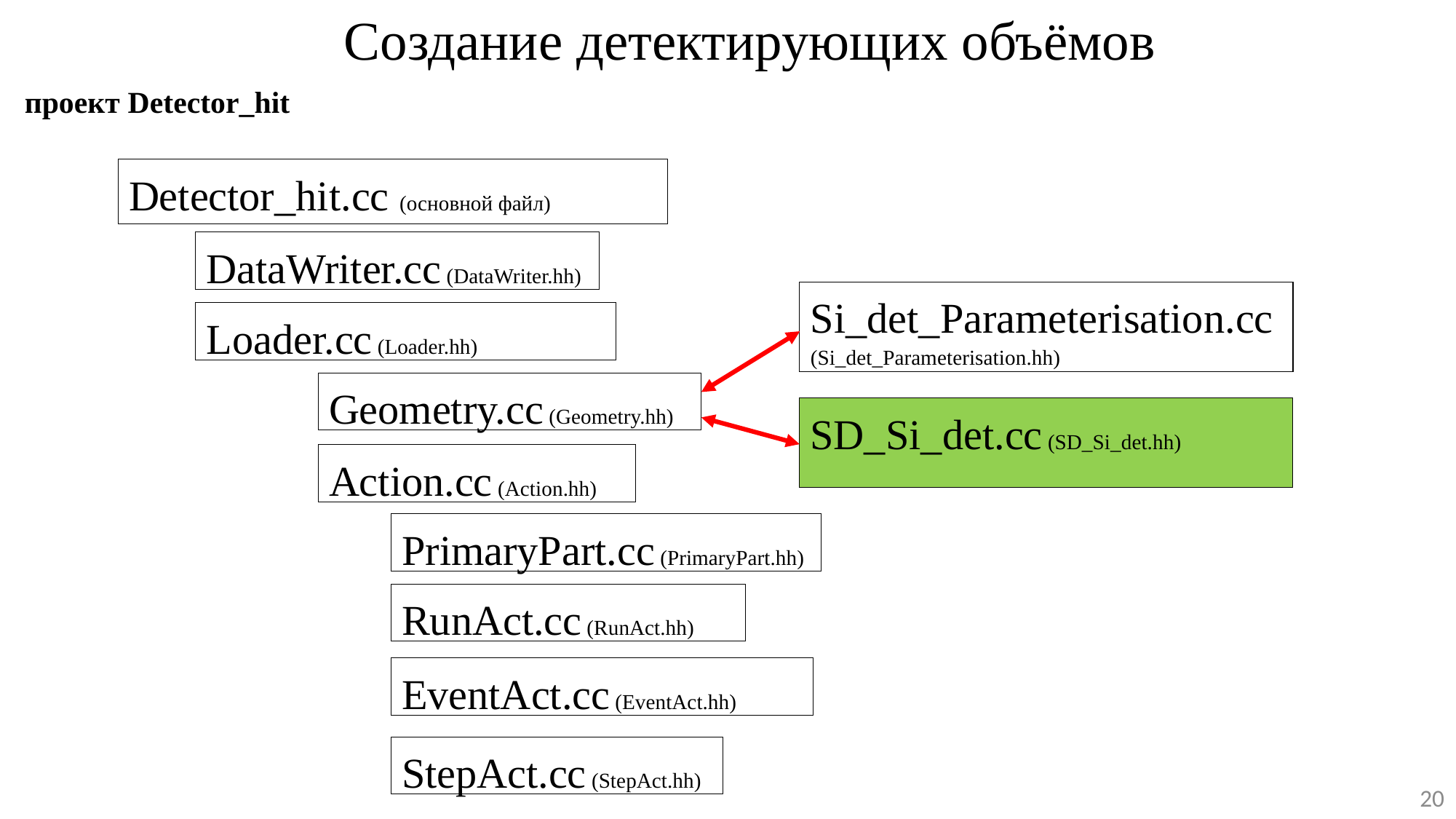

Создание детектирующих объёмов
проект Detector_hit
Detector_hit.cc (основной файл)

DataWriter.cc (DataWriter.hh)
Si_det_Parameterisation.cc (Si_det_Parameterisation.hh)
Loader.cc (Loader.hh)
Geometry.cc (Geometry.hh)
SD_Si_det.cc (SD_Si_det.hh)
Action.cc (Action.hh)
PrimaryPart.cc (PrimaryPart.hh)
RunAct.cc (RunAct.hh)
EventAct.cc (EventAct.hh)

StepAct.cc (StepAct.hh)

20